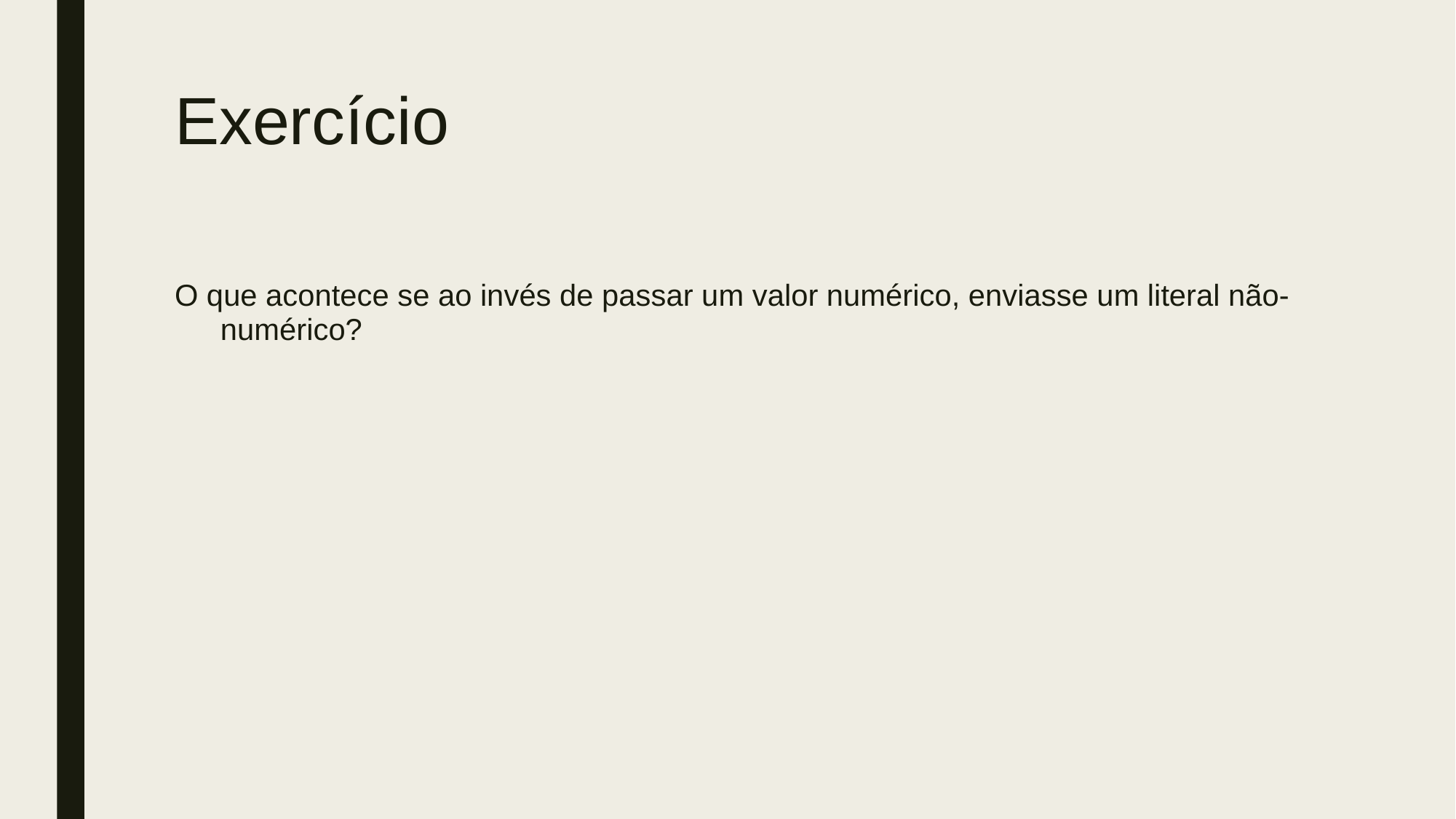

# Exercício
O que acontece se ao invés de passar um valor numérico, enviasse um literal não-numérico?